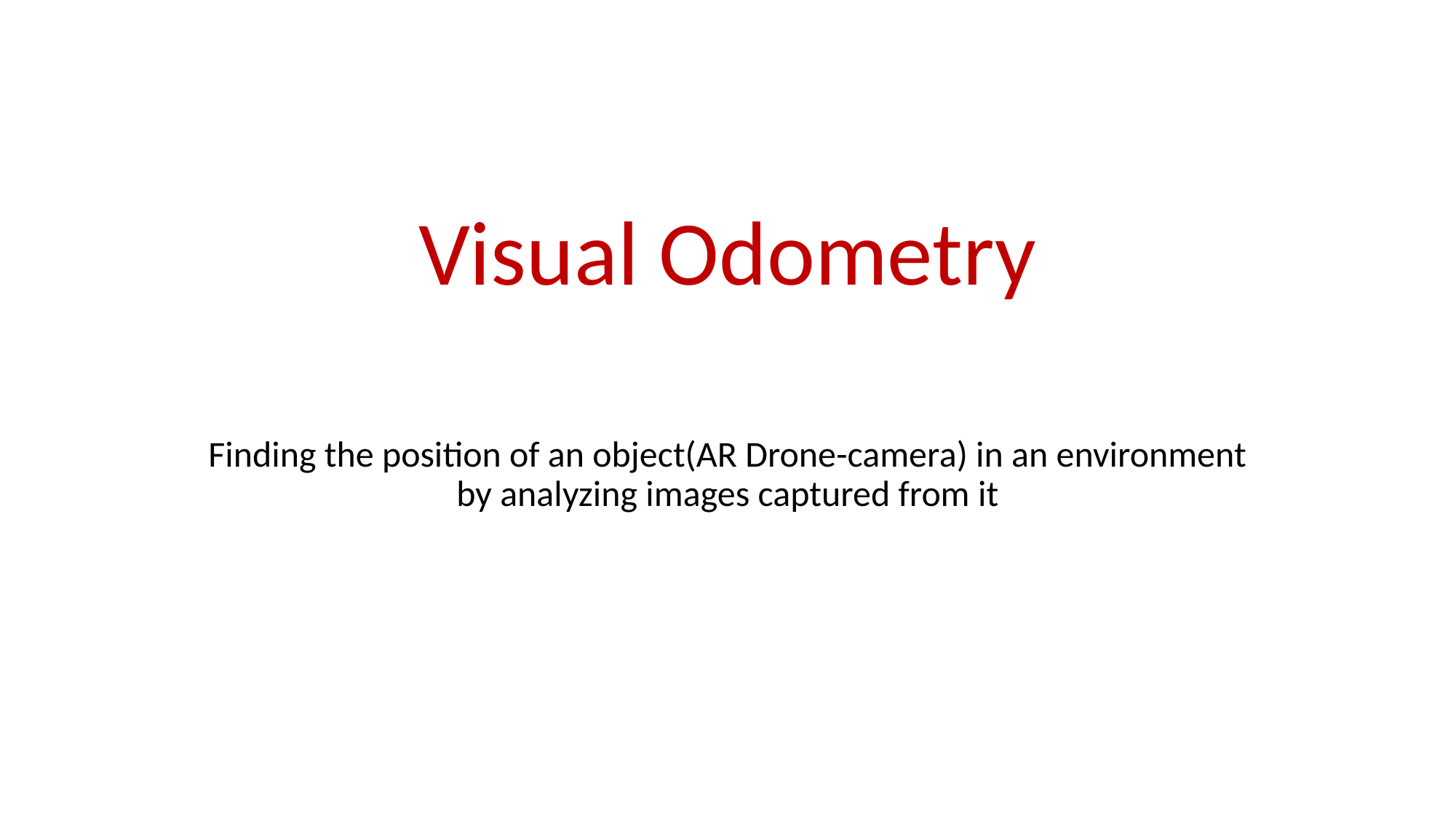

# Visual Odometry
Finding the position of an object(AR Drone-camera) in an environment by analyzing images captured from it